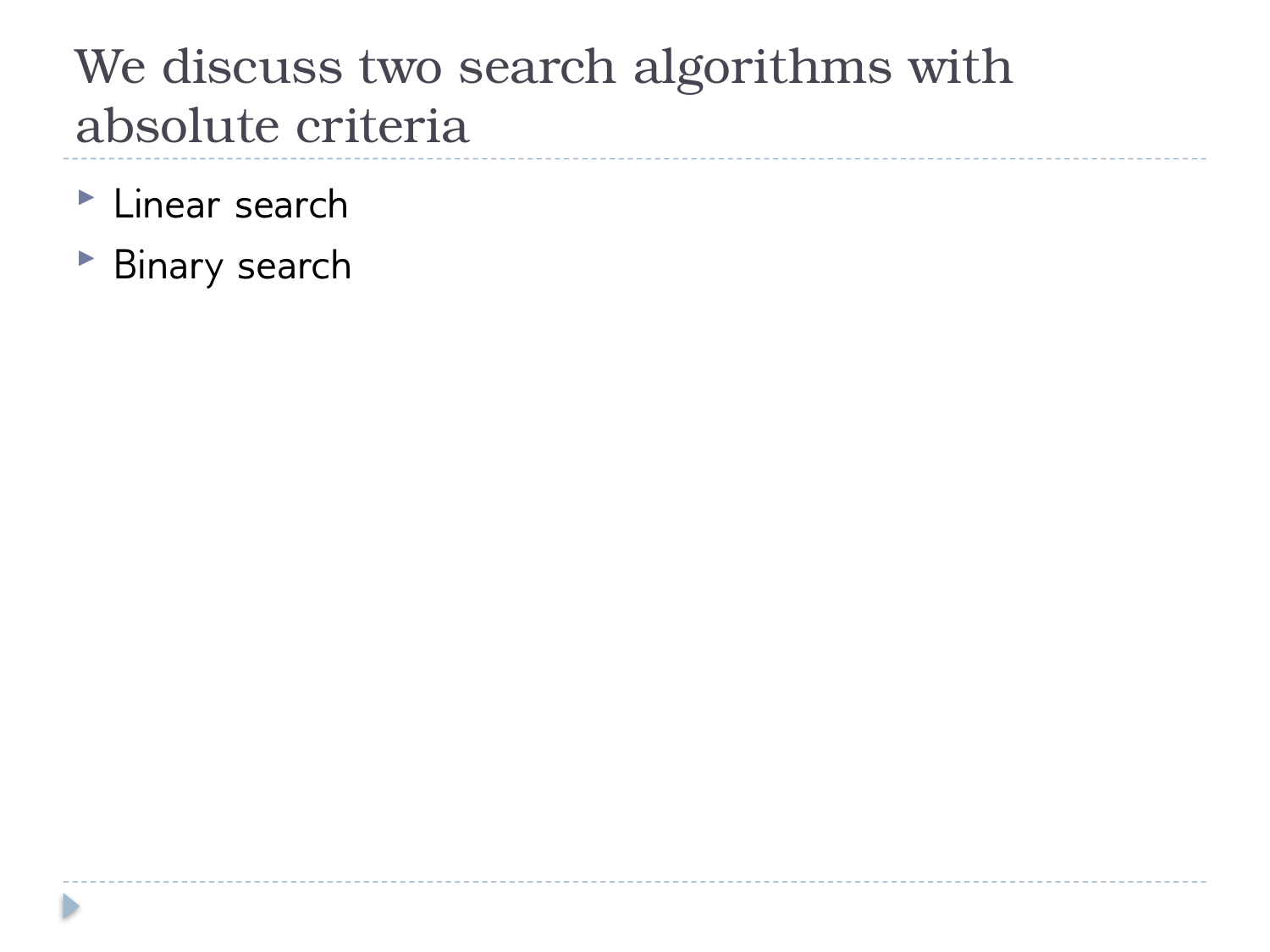

# We discuss two search algorithms with absolute criteria
Linear search
Binary search